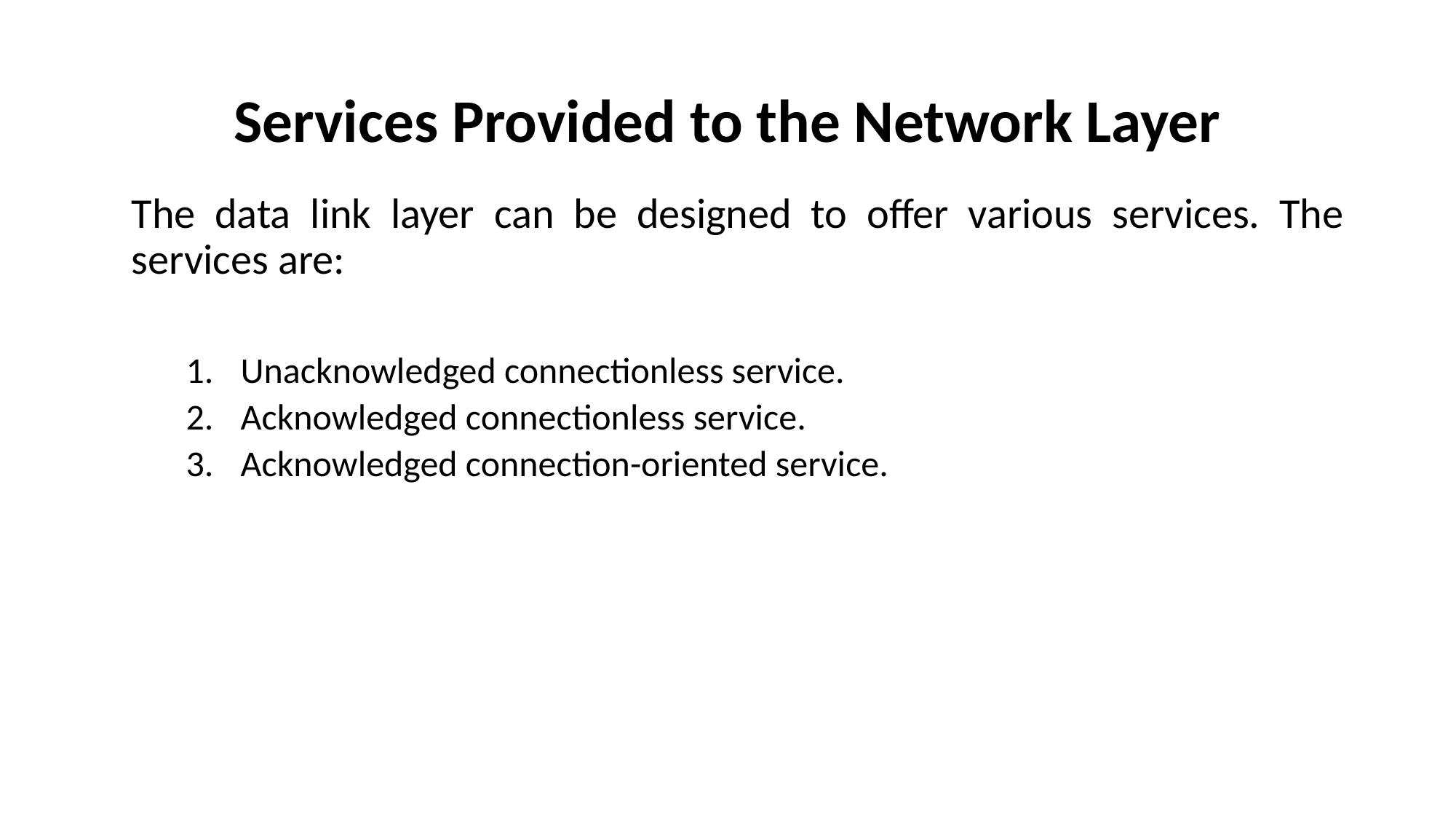

# Services Provided to the Network Layer
The data link layer can be designed to offer various services. The services are:

Unacknowledged connectionless service.
Acknowledged connectionless service.
Acknowledged connection-oriented service.